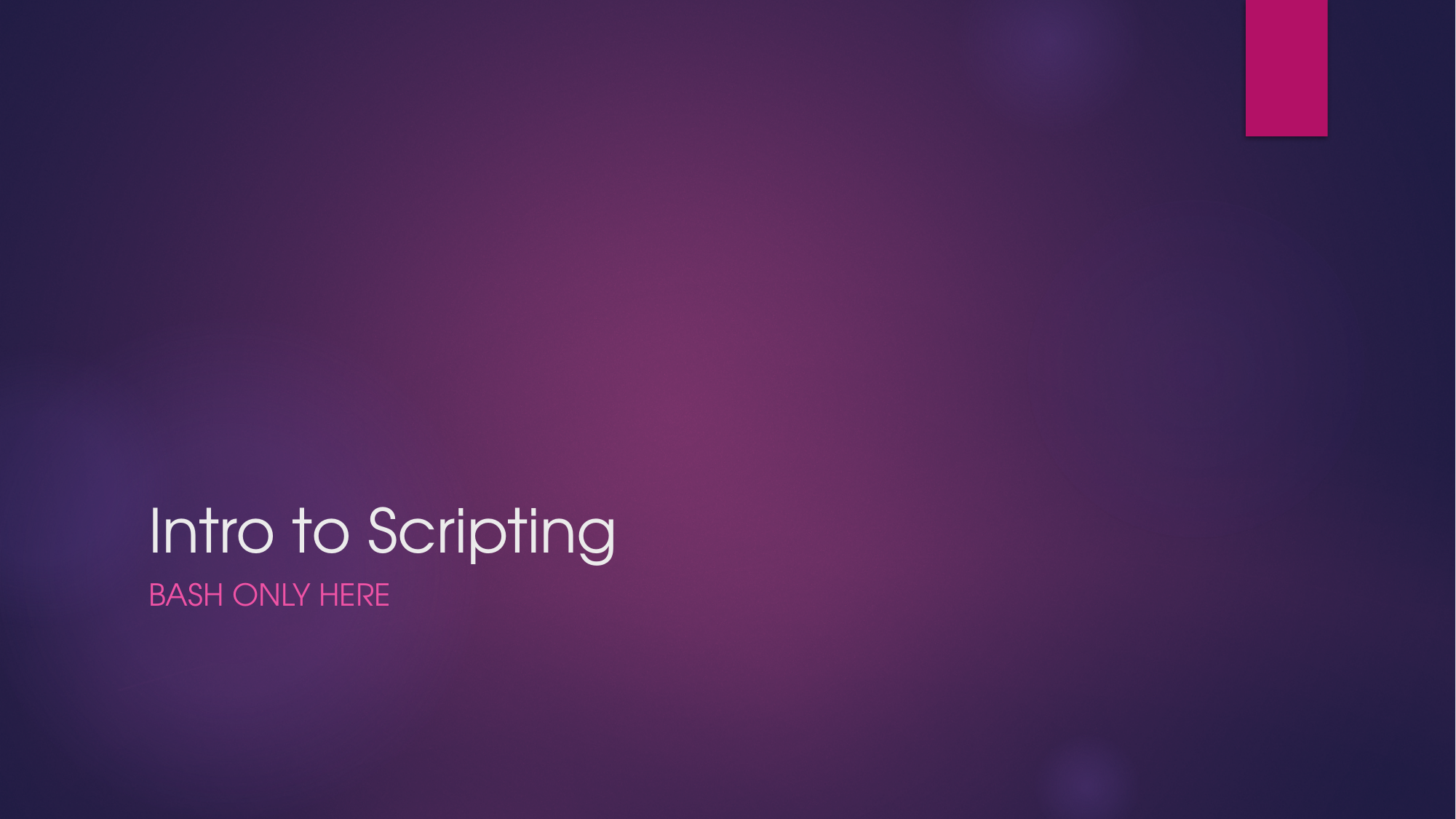

# Intro to Scripting
Bash only here